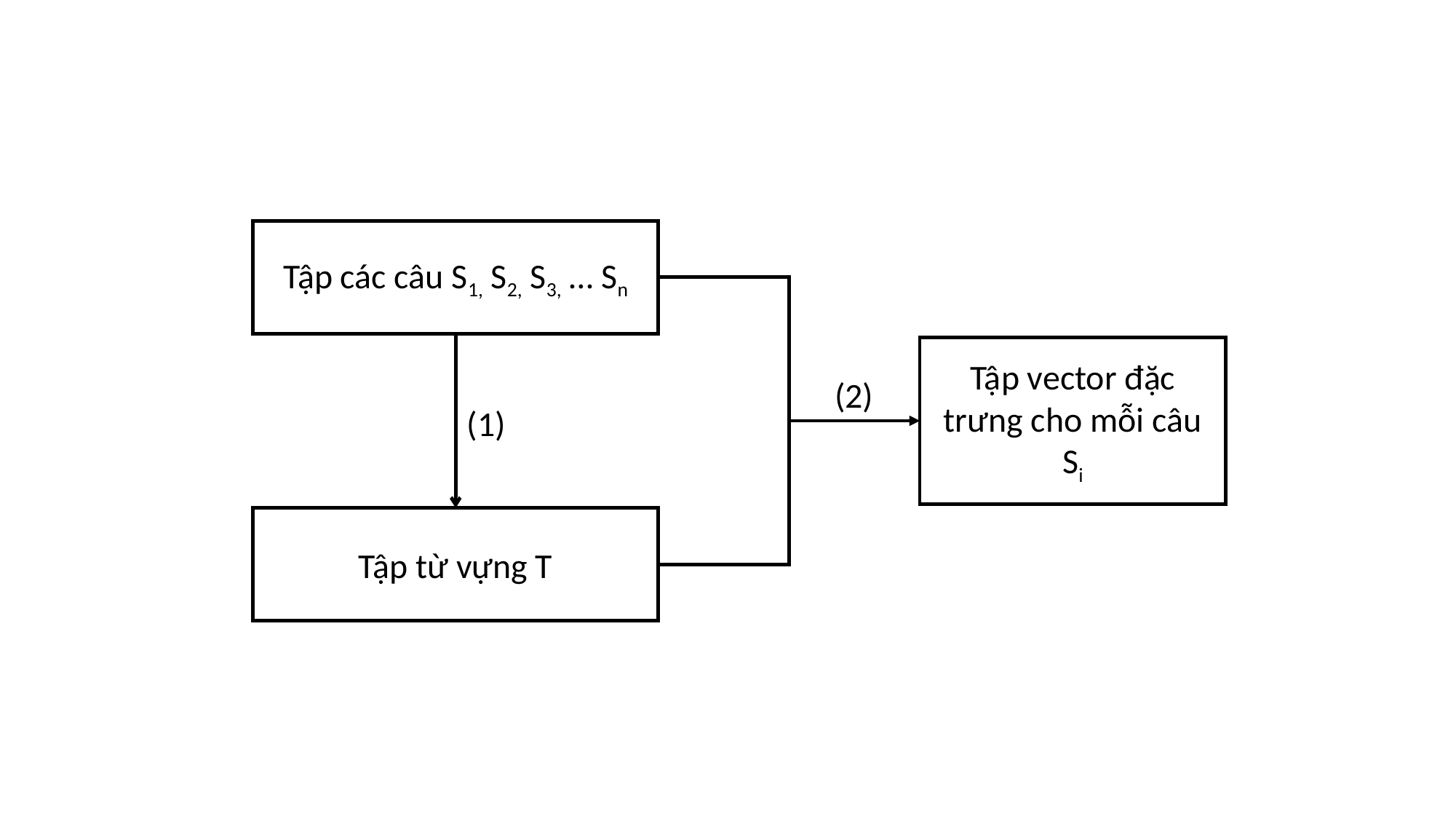

Tập các câu S1, S2, S3, … Sn
Tập vector đặc trưng cho mỗi câu Si
Tập từ vựng T
(2)
(1)